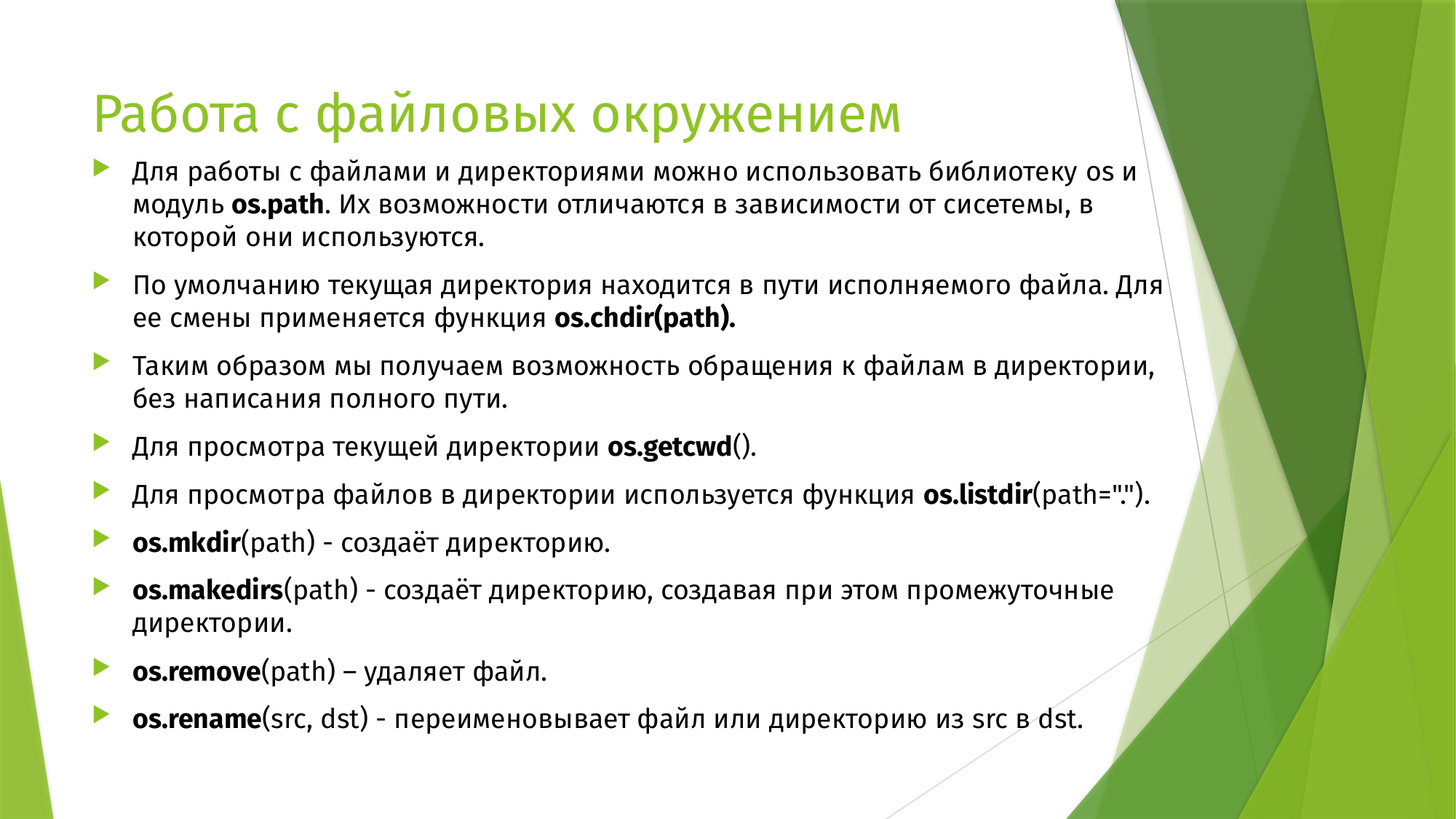

# Работа с файловых окружением
Для работы с файлами и директориями можно использовать библиотеку os и модуль os.path. Их возможности отличаются в зависимости от сисетемы, в которой они используются.
По умолчанию текущая директория находится в пути исполняемого файла. Для ее смены применяется функция os.chdir(path).
Таким образом мы получаем возможность обращения к файлам в директории, без написания полного пути.
Для просмотра текущей директории os.getcwd().
Для просмотра файлов в директории используется функция os.listdir(path=".").
os.mkdir(path) - создаёт директорию.
os.makedirs(path) - создаёт директорию, создавая при этом промежуточные директории.
os.remove(path) – удаляет файл.
os.rename(src, dst) - переименовывает файл или директорию из src в dst.